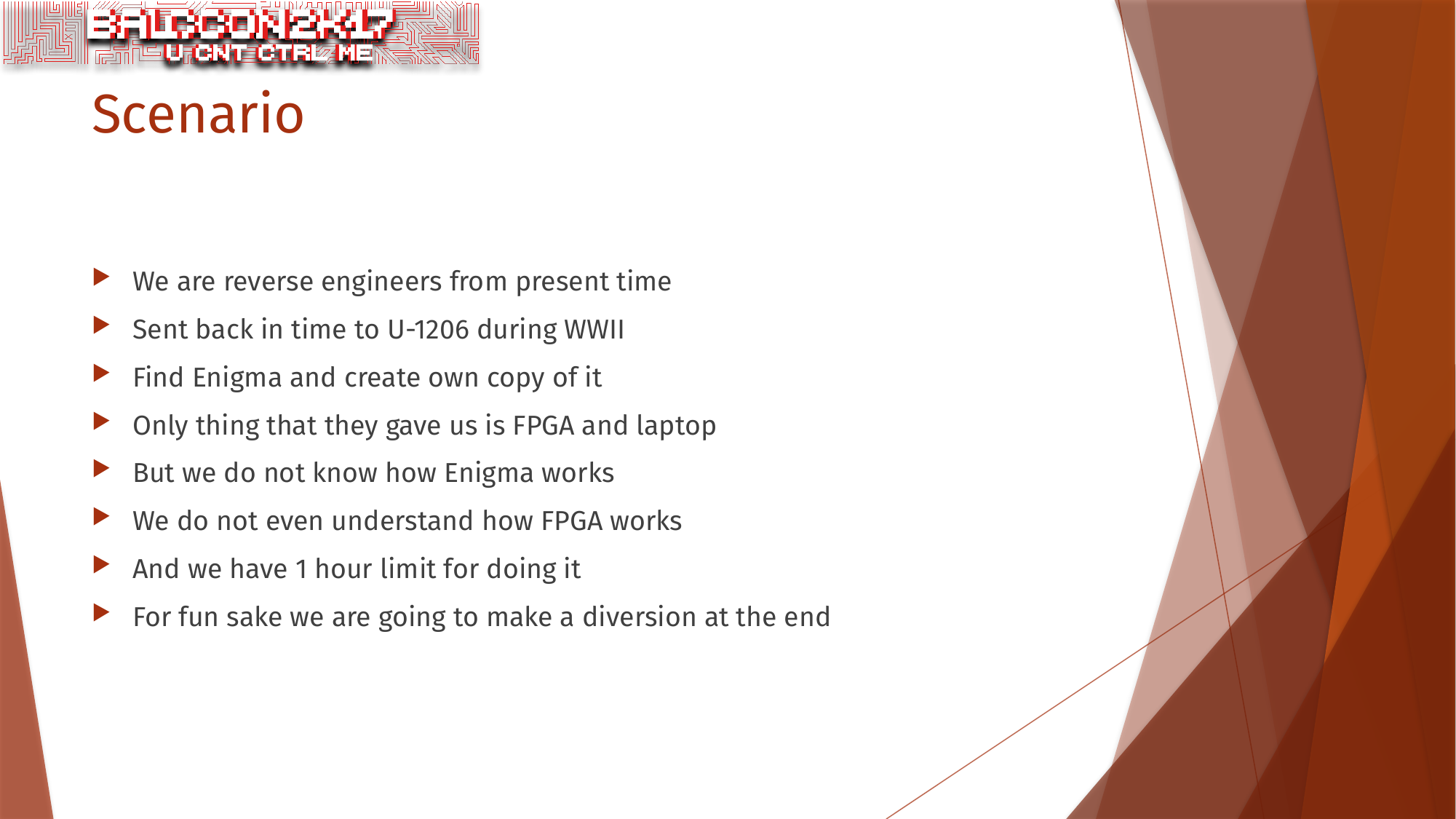

# Scenario
We are reverse engineers from present time
Sent back in time to U-1206 during WWII
Find Enigma and create own copy of it
Only thing that they gave us is FPGA and laptop
But we do not know how Enigma works
We do not even understand how FPGA works
And we have 1 hour limit for doing it
For fun sake we are going to make a diversion at the end